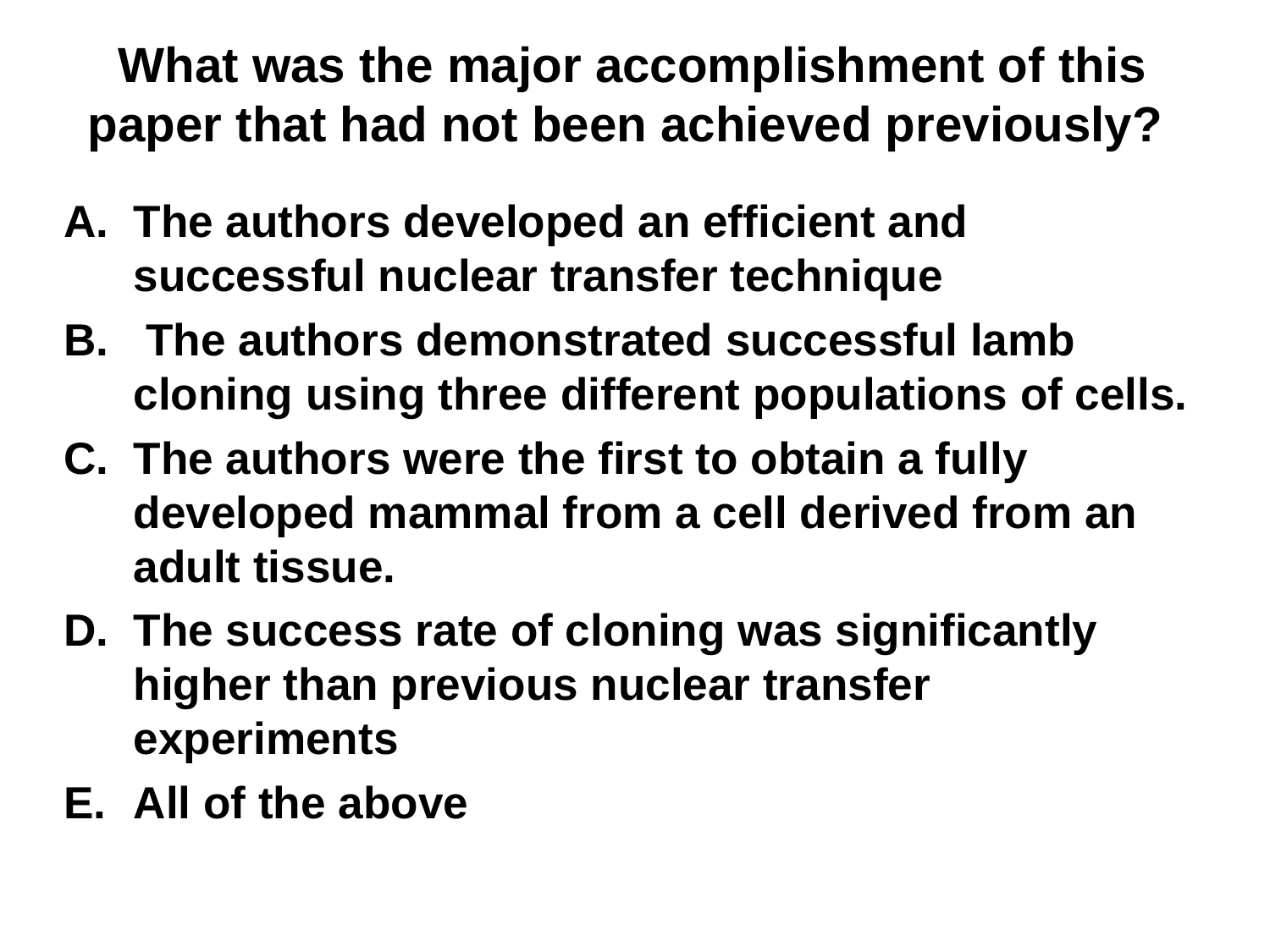

# What was the major accomplishment of this paper that had not been achieved previously?
The authors developed an efficient and successful nuclear transfer technique
 The authors demonstrated successful lamb cloning using three different populations of cells.
The authors were the first to obtain a fully developed mammal from a cell derived from an adult tissue.
The success rate of cloning was significantly higher than previous nuclear transfer experiments
All of the above